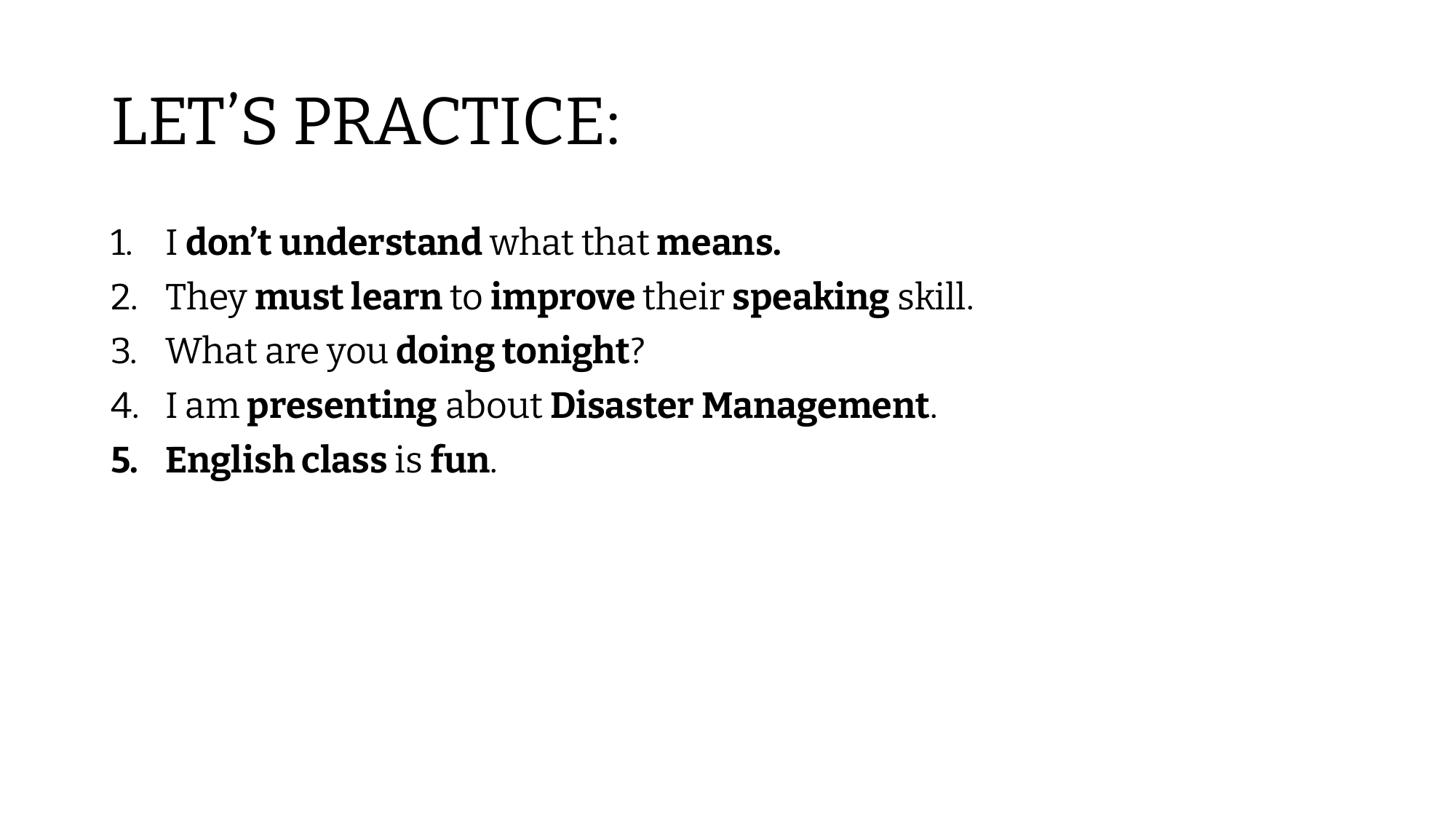

# LET’S PRACTICE:
I don’t understand what that means.
They must learn to improve their speaking skill.
What are you doing tonight?
I am presenting about Disaster Management.
English class is fun.